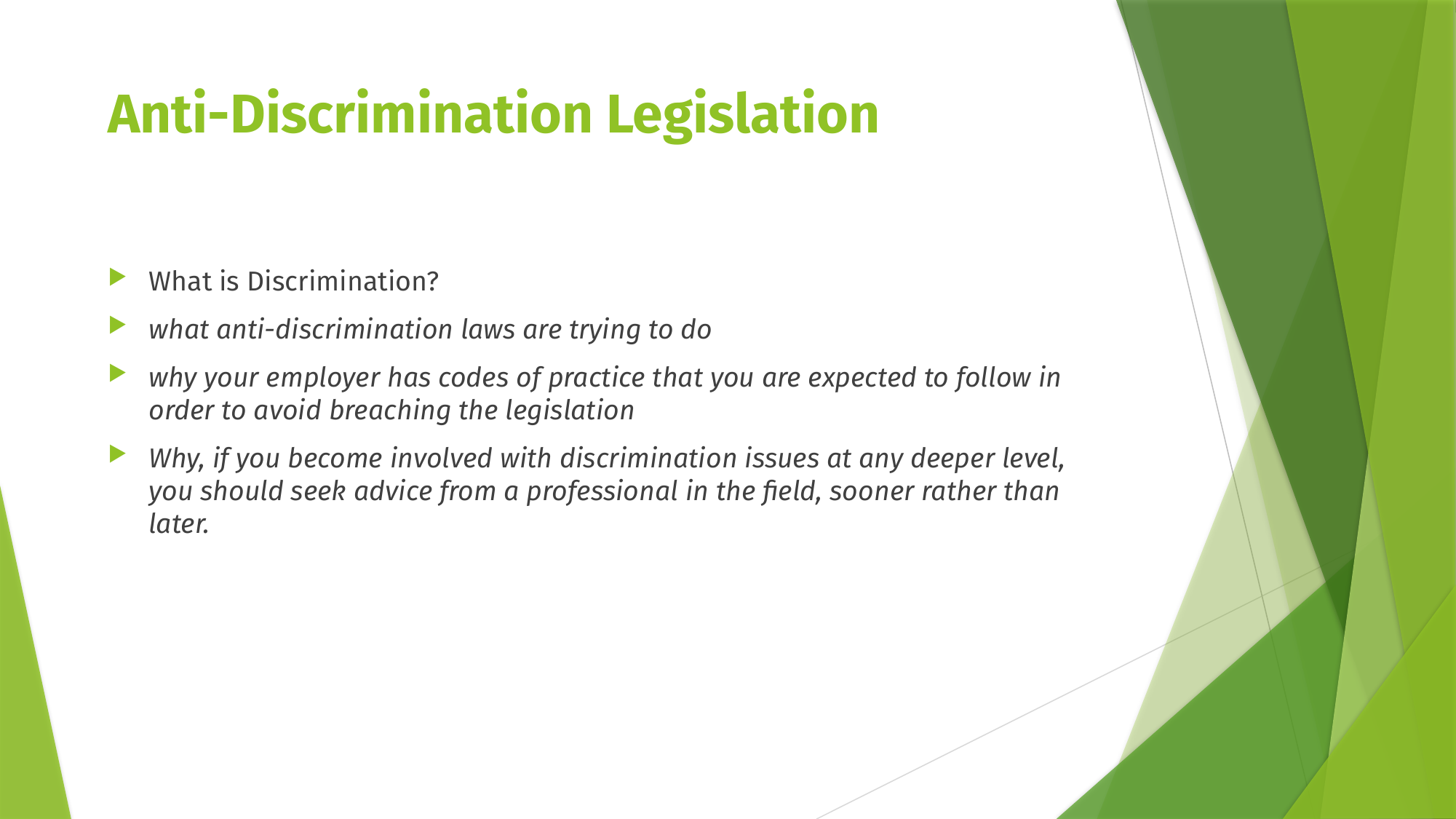

# Anti-Discrimination Legislation
What is Discrimination?
what anti-discrimination laws are trying to do
why your employer has codes of practice that you are expected to follow in order to avoid breaching the legislation
Why, if you become involved with discrimination issues at any deeper level, you should seek advice from a professional in the field, sooner rather than later.